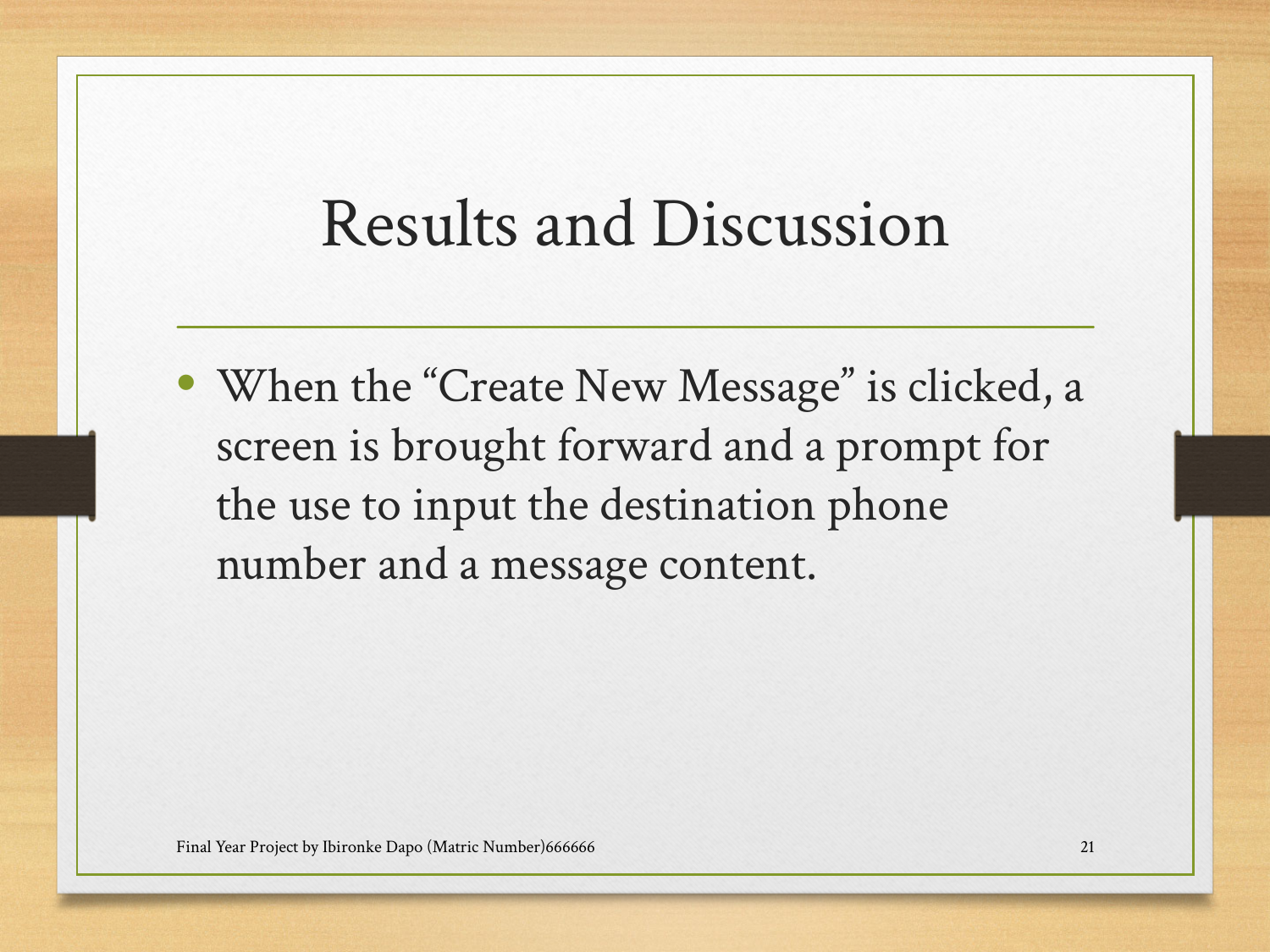

# Results and Discussion
When the “Create New Message” is clicked, a screen is brought forward and a prompt for the use to input the destination phone number and a message content.

Final Year Project by Ibironke Dapo (Matric Number)666666
21